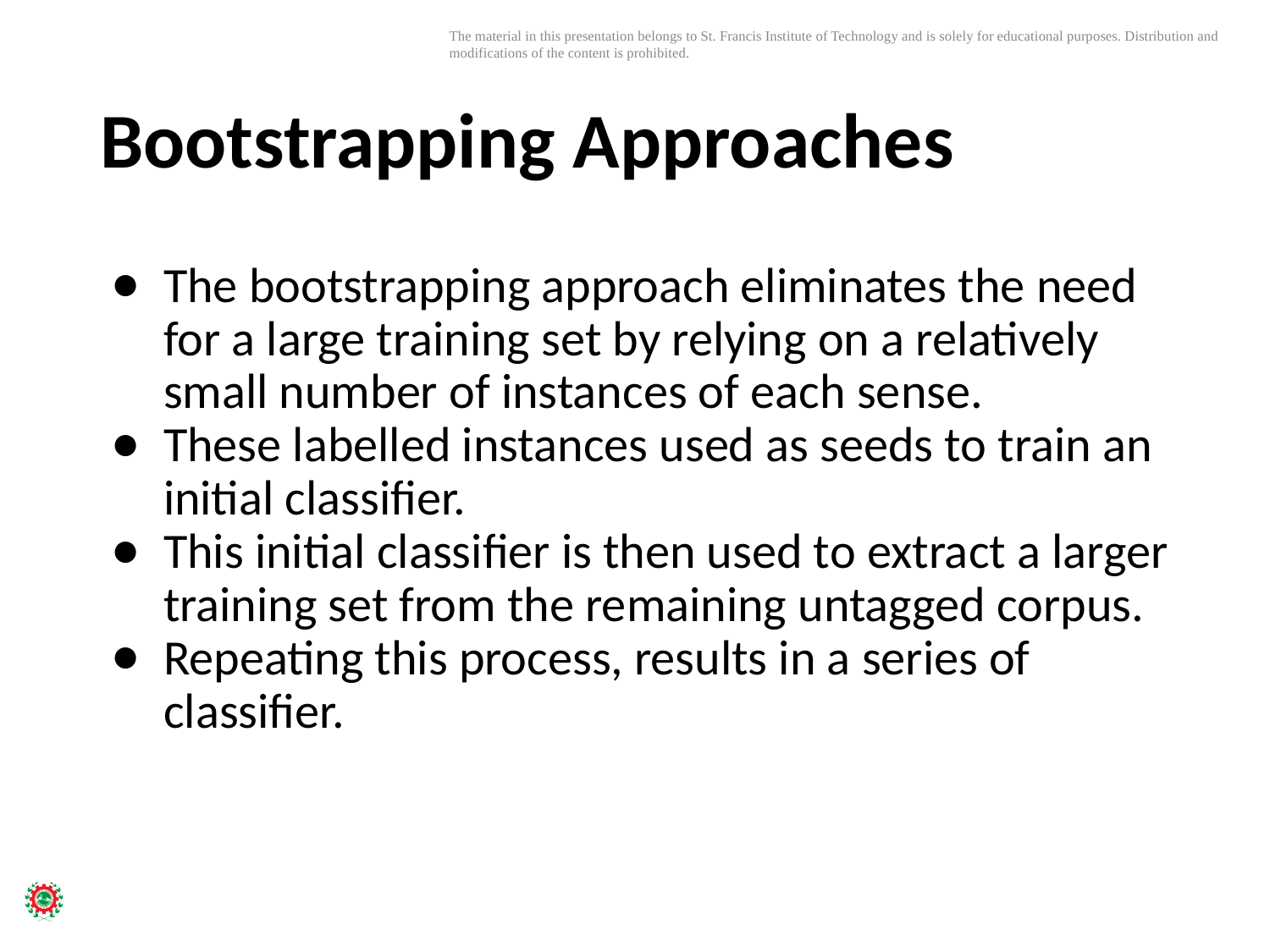

# Bootstrapping Approaches
The bootstrapping approach eliminates the need for a large training set by relying on a relatively small number of instances of each sense.
These labelled instances used as seeds to train an initial classifier.
This initial classifier is then used to extract a larger training set from the remaining untagged corpus.
Repeating this process, results in a series of classifier.